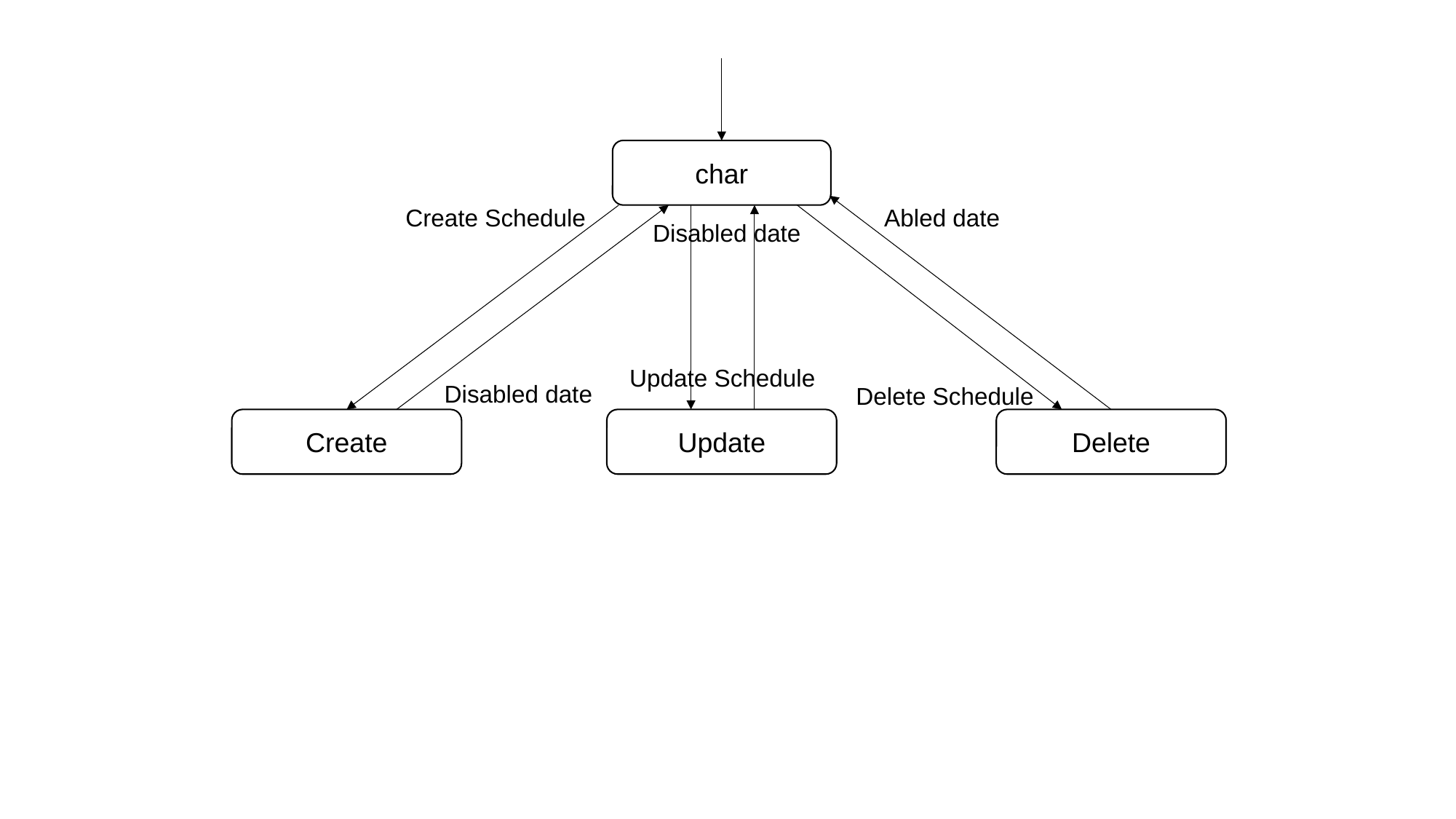

char
Create Schedule
Abled date
Disabled date
Update Schedule
Disabled date
Delete Schedule
Create
Update
Delete